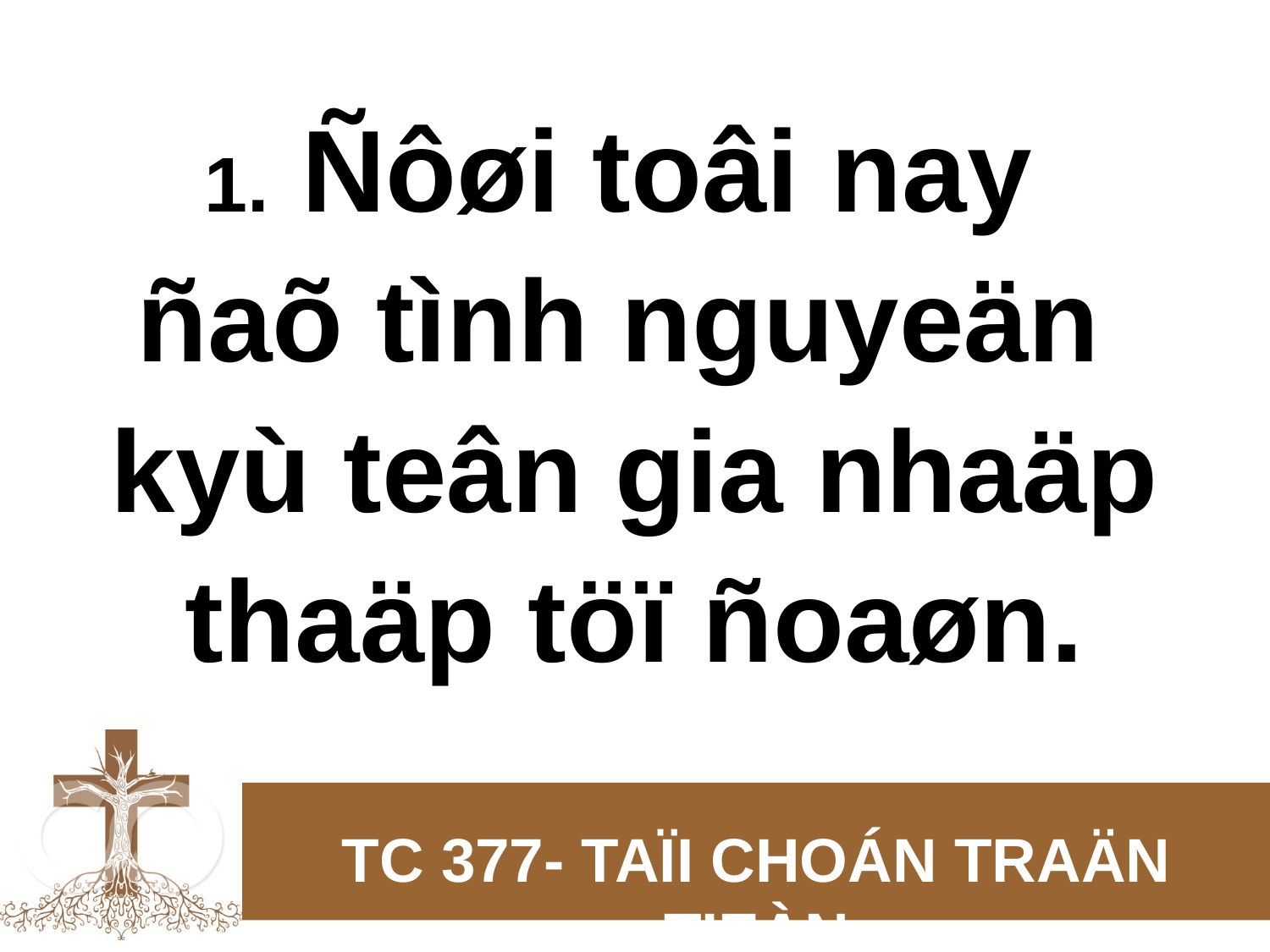

1. Ñôøi toâi nay
ñaõ tình nguyeän
kyù teân gia nhaäp
thaäp töï ñoaøn.
TC 377- TAÏI CHOÁN TRAÄN TIEÀN